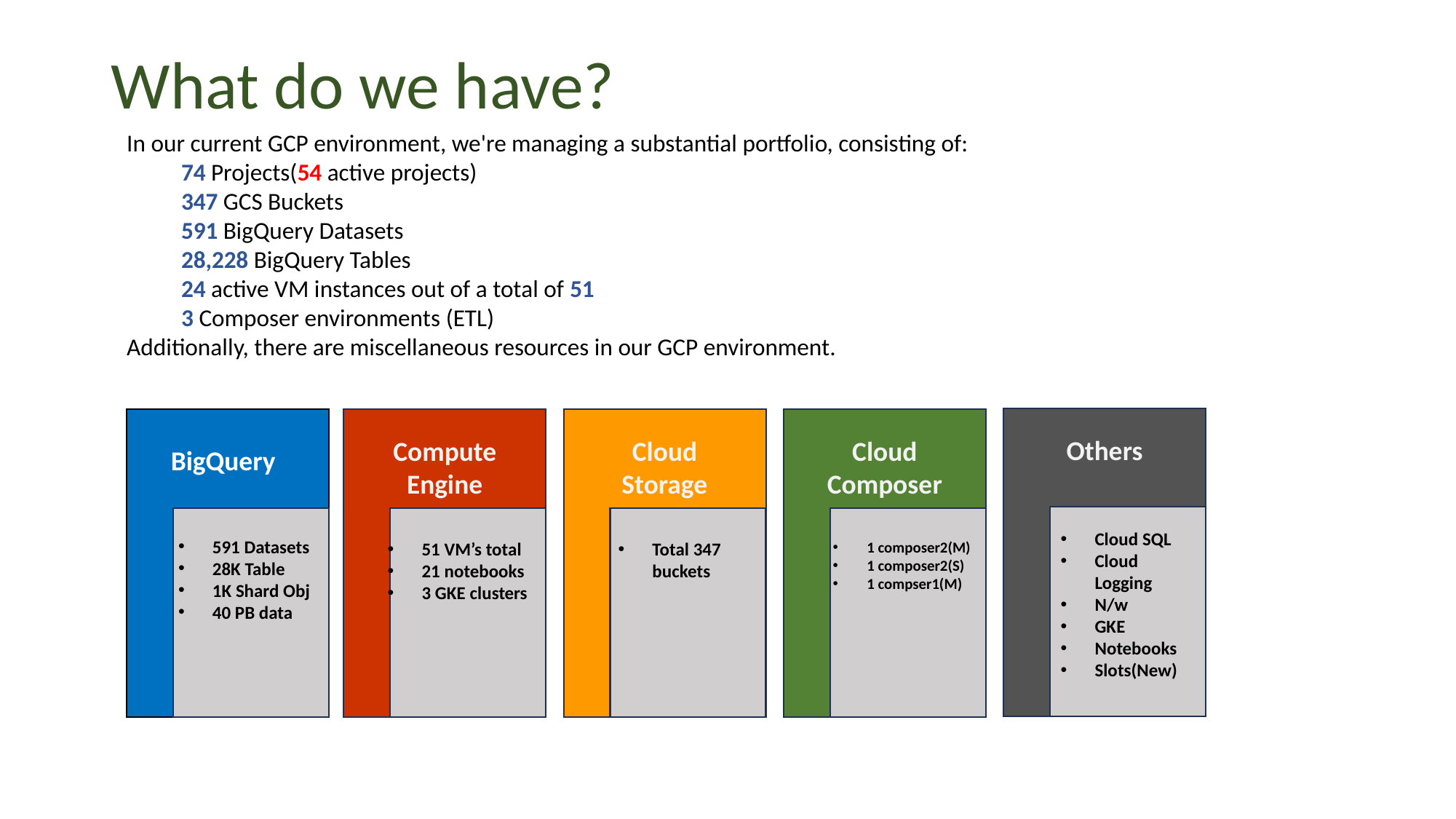

# What do we have?
In our current GCP environment, we're managing a substantial portfolio, consisting of:
74 Projects(54 active projects)
347 GCS Buckets
591 BigQuery Datasets
28,228 BigQuery Tables
24 active VM instances out of a total of 51
3 Composer environments (ETL)
Additionally, there are miscellaneous resources in our GCP environment.

Others
Compute Engine
Cloud Storage
Cloud Composer
BigQuery

Cloud SQL
Cloud Logging
N/w
GKE
Notebooks
Slots(New)
591 Datasets
28K Table
1K Shard Obj
40 PB data
51 VM’s total
21 notebooks
3 GKE clusters
Total 347 buckets
1 composer2(M)
1 composer2(S)
1 compser1(M)